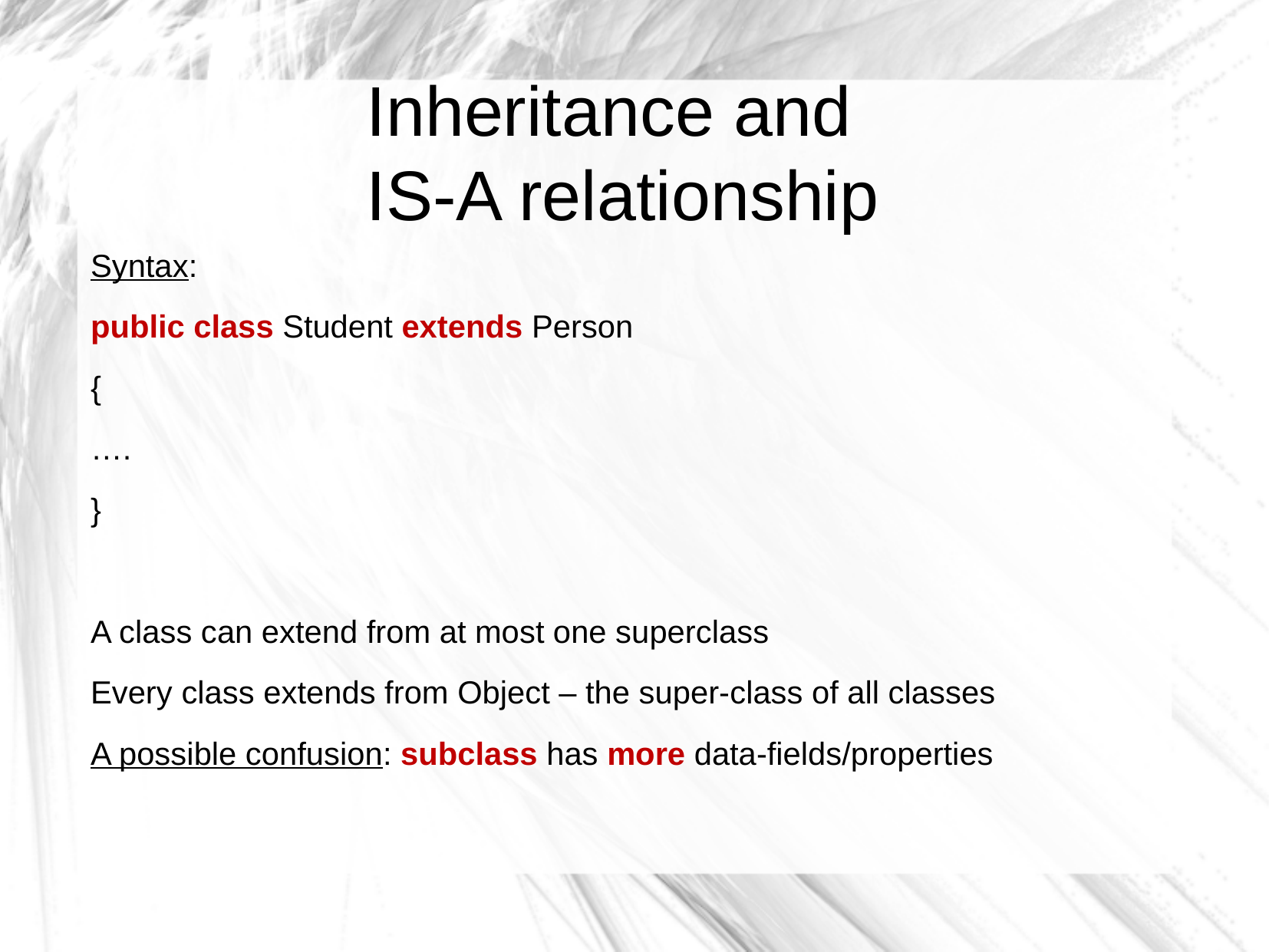

Inheritance and
IS-A relationship
Syntax:
public class Student extends Person
{
….
}

A class can extend from at most one superclass
Every class extends from Object – the super-class of all classes
A possible confusion: subclass has more data-fields/properties